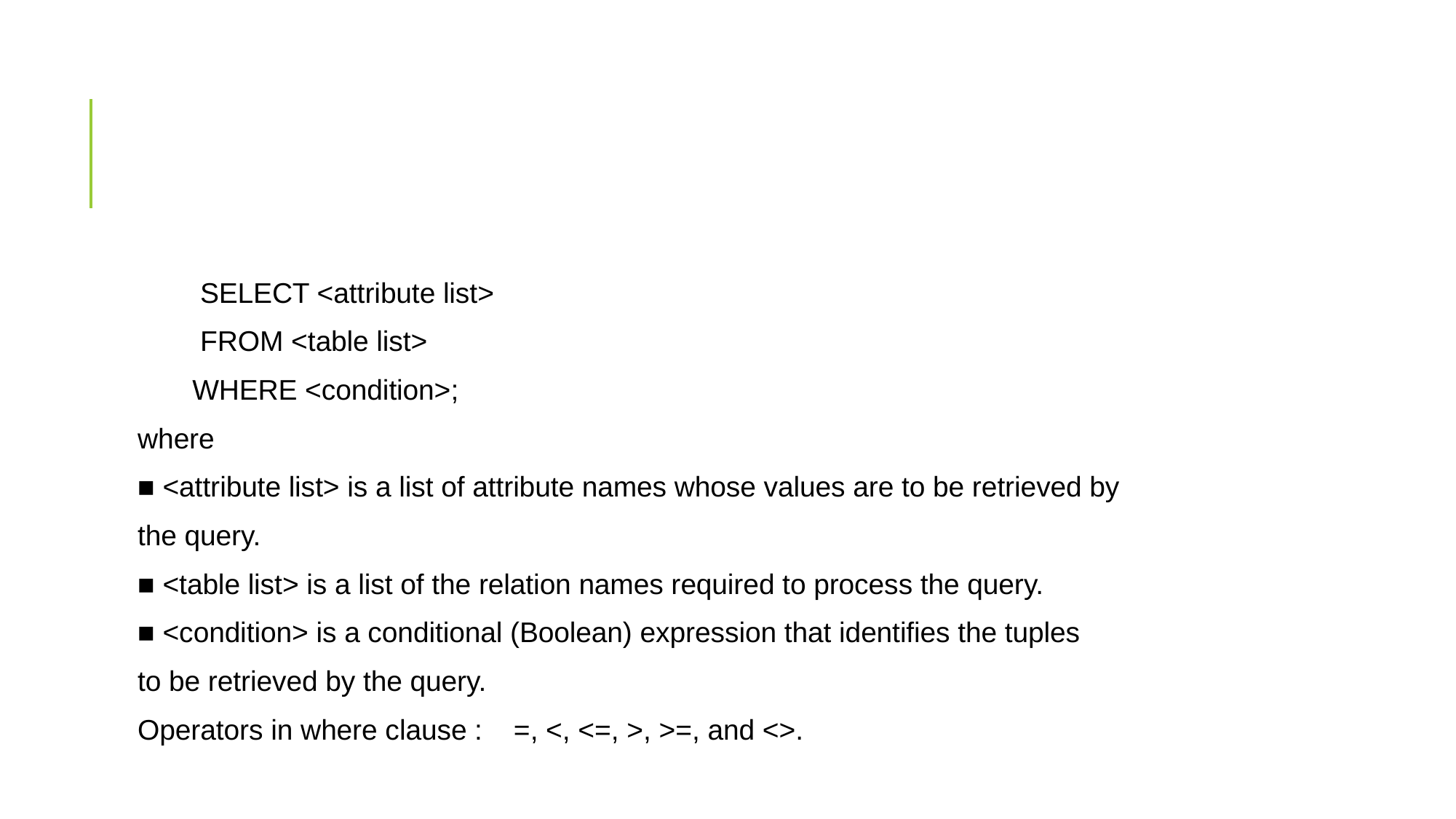

#
        SELECT <attribute list>
        FROM <table list>
       WHERE <condition>;
where
■ <attribute list> is a list of attribute names whose values are to be retrieved by
the query.
■ <table list> is a list of the relation names required to process the query.
■ <condition> is a conditional (Boolean) expression that identifies the tuples
to be retrieved by the query.
Operators in where clause :    =, <, <=, >, >=, and <>.